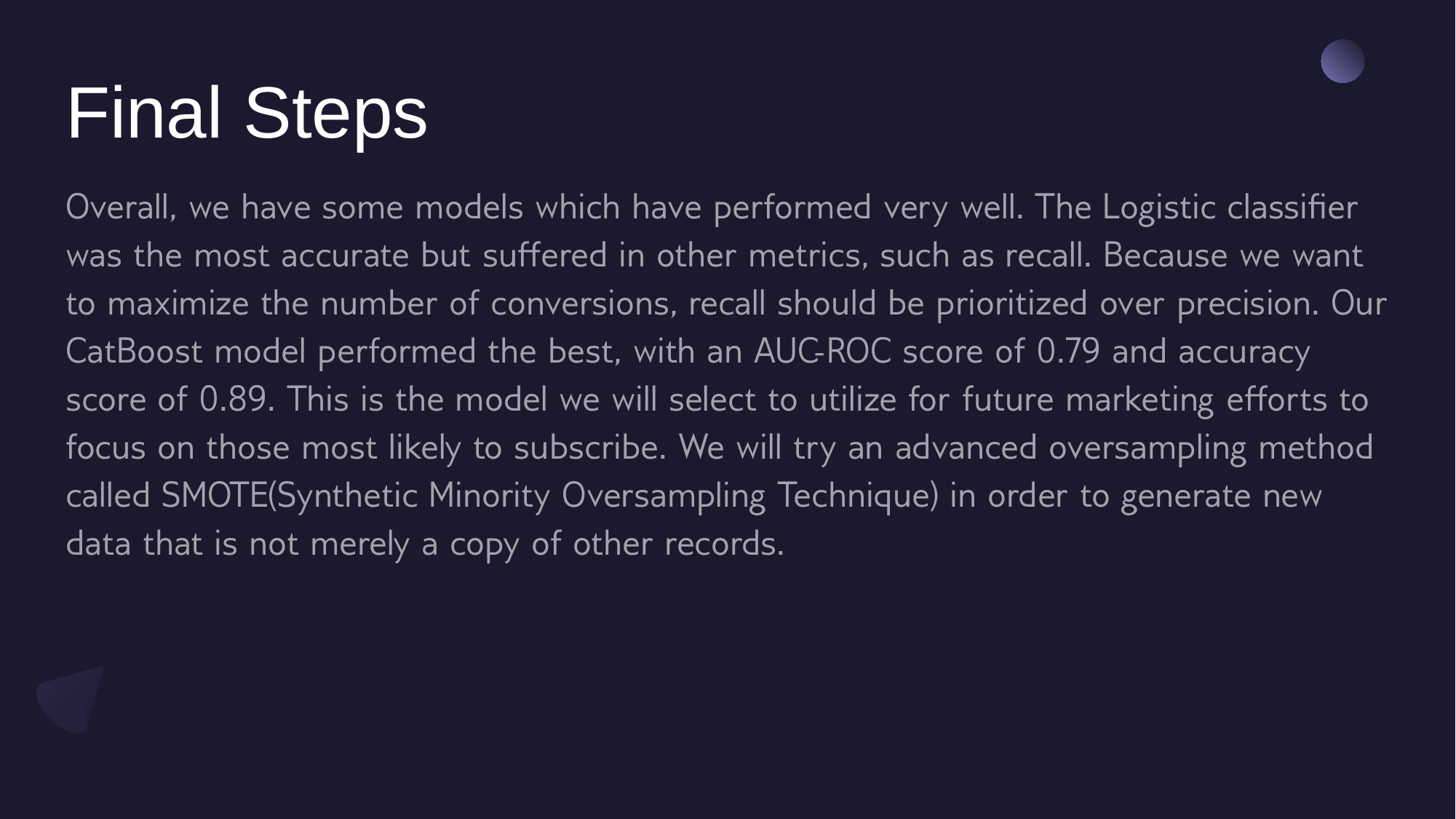

# Final Steps
Overall, we have some models which have performed very well. The Logistic classifier was the most accurate but suffered in other metrics, such as recall. Because we want to maximize the number of conversions, recall should be prioritized over precision. Our CatBoost model performed the best, with an AUC-ROC score of 0.79 and accuracy score of 0.89. This is the model we will select to utilize for future marketing efforts to focus on those most likely to subscribe. We will try an advanced oversampling method called SMOTE(Synthetic Minority Oversampling Technique) in order to generate new data that is not merely a copy of other records.